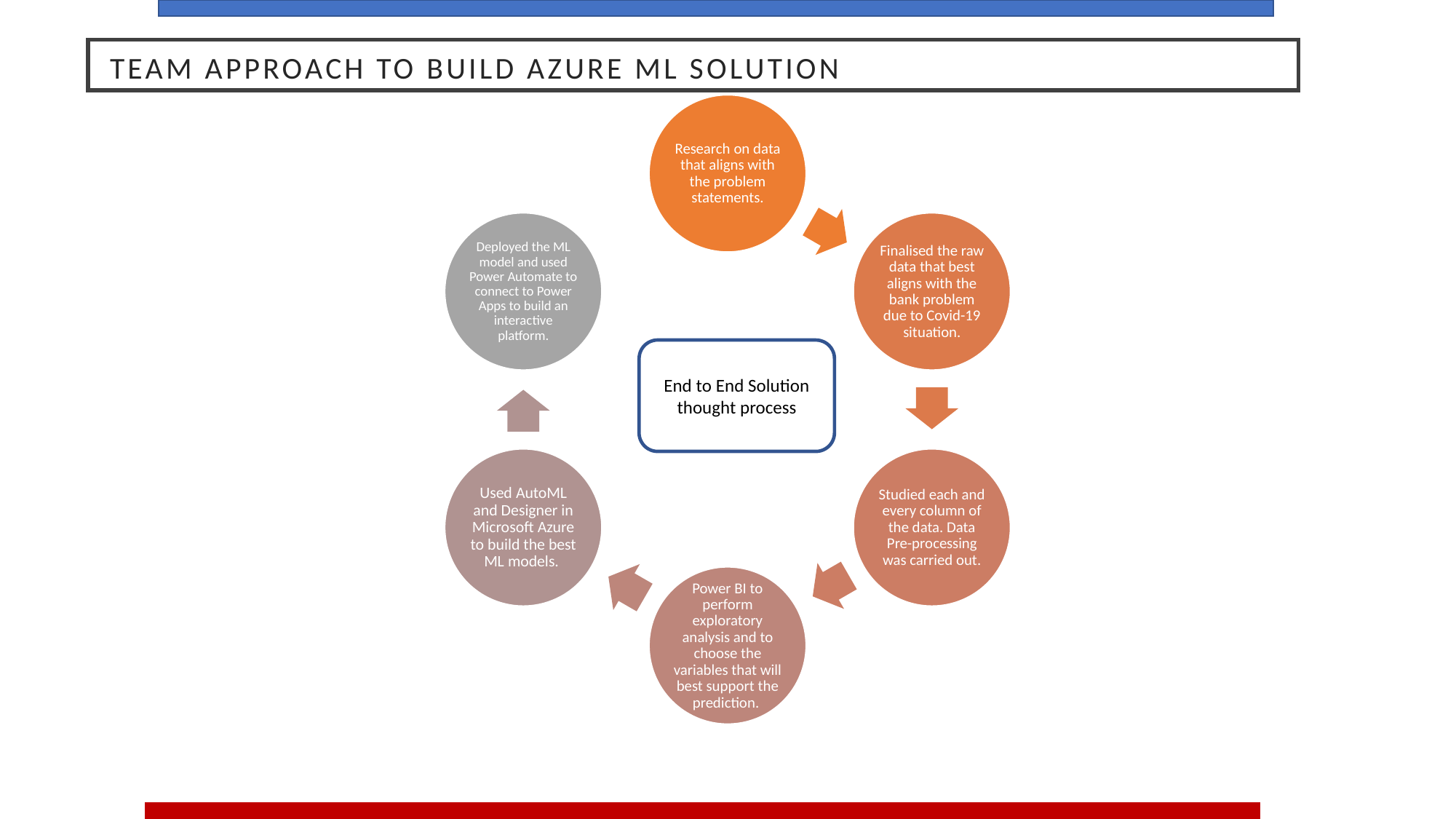

team approach to build azure ML solution

Research on data that aligns with the problem statements.

Deployed the ML model and used Power Automate to connect to Power Apps to build an interactive platform.

Finalised the raw data that best aligns with the bank problem due to Covid-19 situation.
End to End Solution thought process

Used AutoML and Designer in Microsoft Azure to build the best ML models.

Studied each and every column of the data. Data Pre-processing was carried out.

Power BI to perform exploratory analysis and to choose the variables that will best support the prediction.